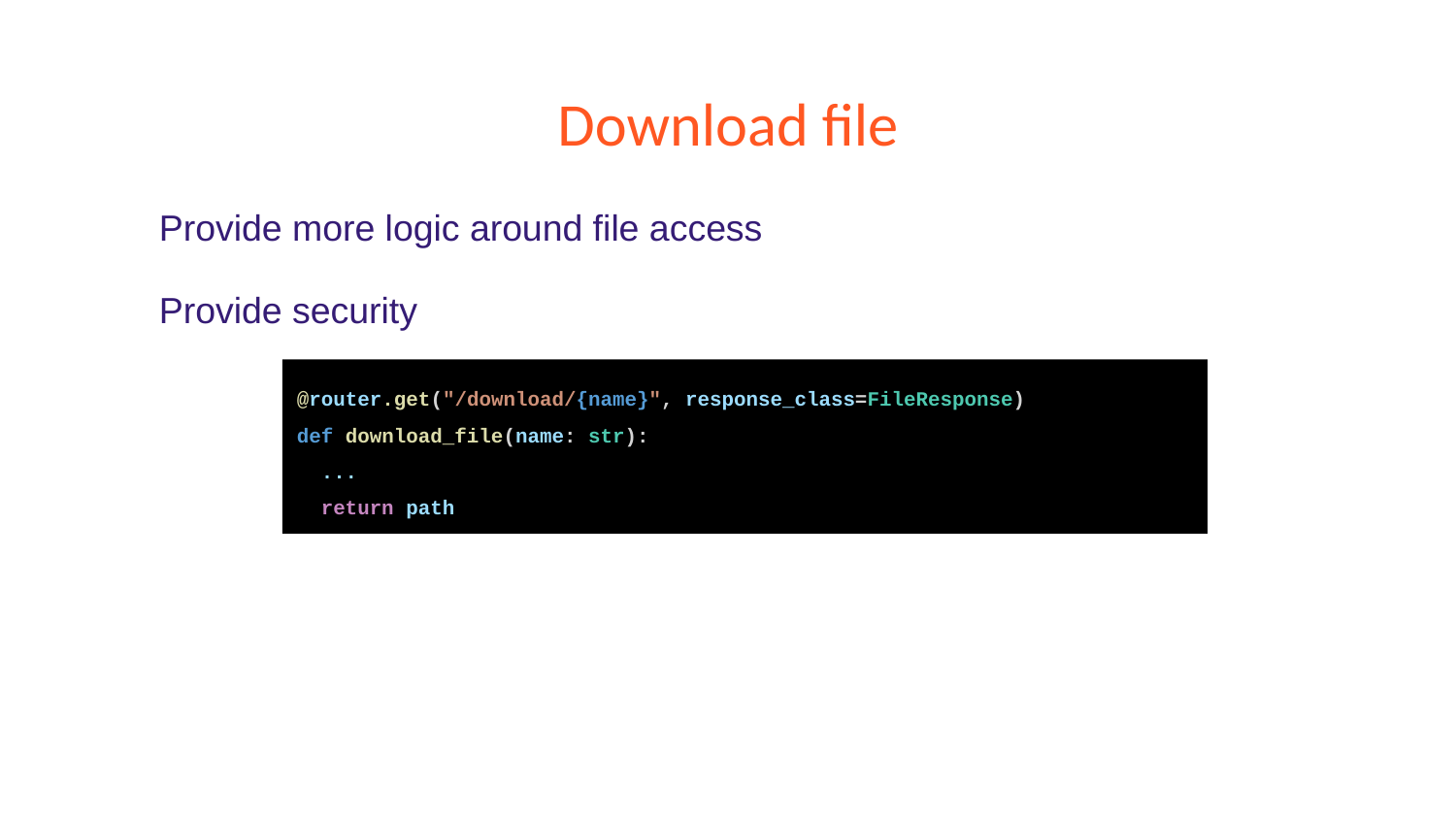

# Download file
Provide more logic around file access
Provide security
@router.get("/download/{name}", response_class=FileResponse)
def download_file(name: str):
  ...
  return path